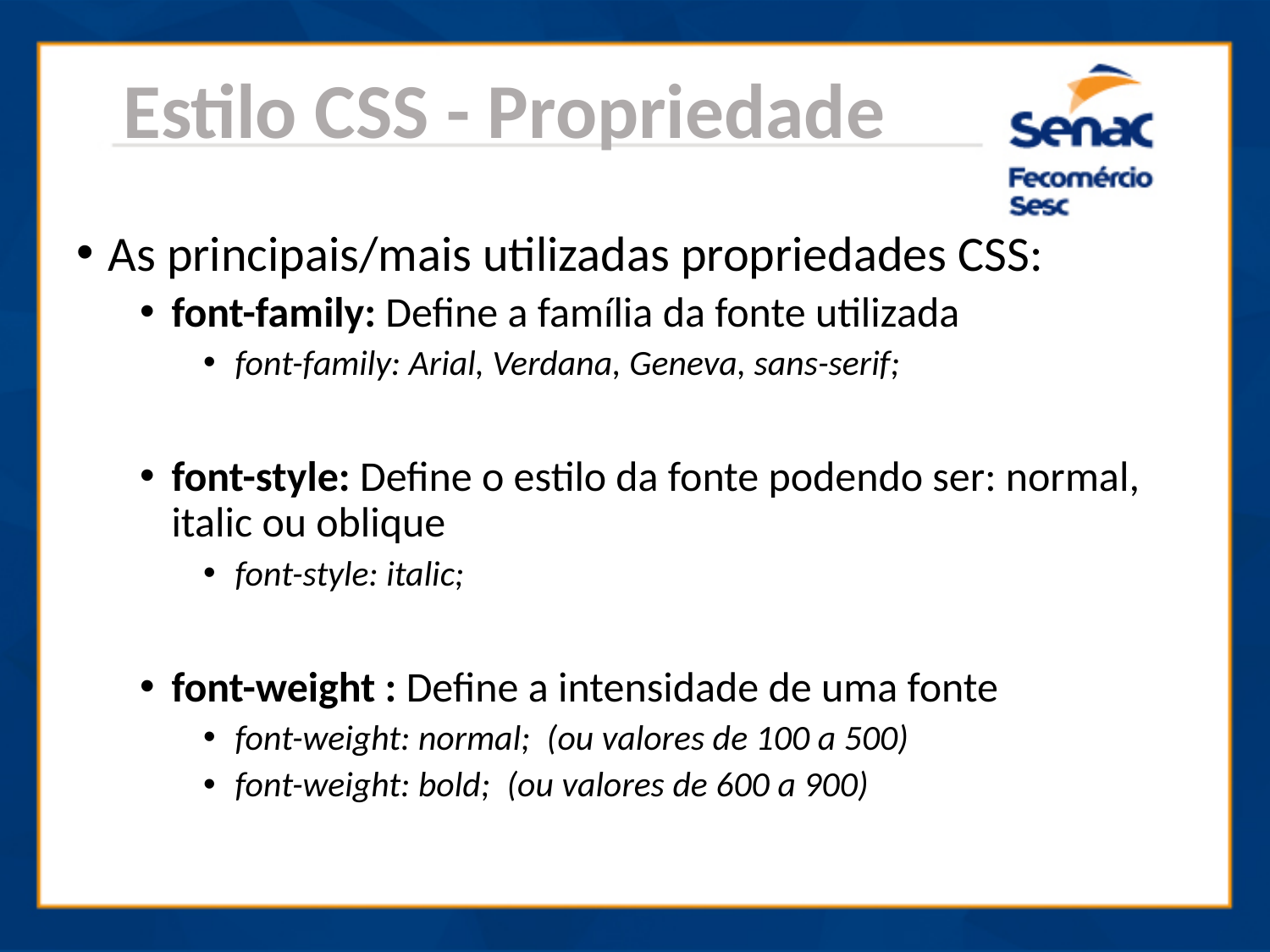

Estilo CSS - Propriedade
As principais/mais utilizadas propriedades CSS:
font-family: Define a família da fonte utilizada
font-family: Arial, Verdana, Geneva, sans-serif;

font-style: Define o estilo da fonte podendo ser: normal, italic ou oblique
font-style: italic;

font-weight : Define a intensidade de uma fonte
font-weight: normal;  (ou valores de 100 a 500)
font-weight: bold;  (ou valores de 600 a 900)